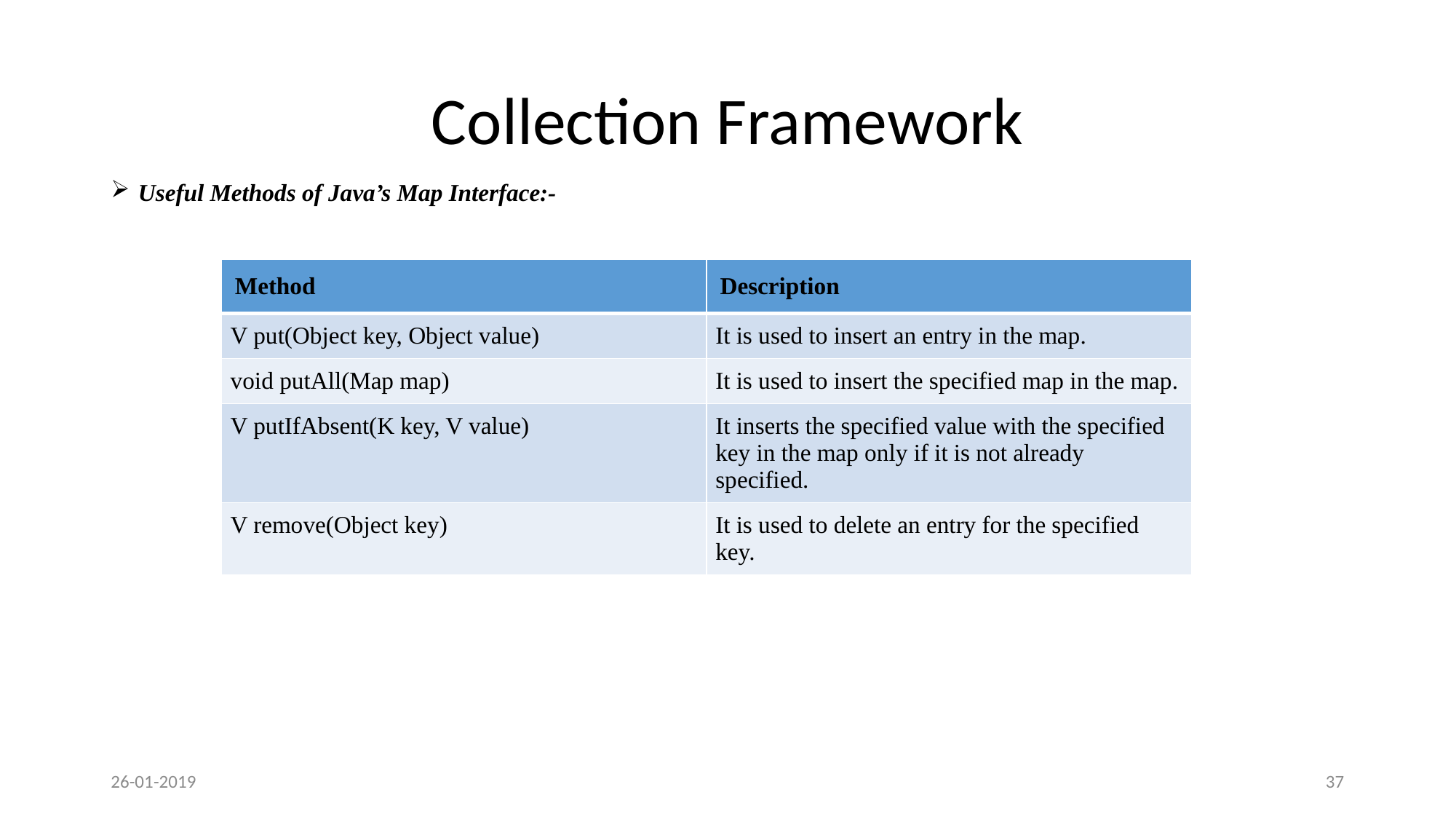

# Collection Framework
Useful Methods of Java’s Map Interface:-

| Method | Description |
| --- | --- |
| V put(Object key, Object value) | It is used to insert an entry in the map. |
| void putAll(Map map) | It is used to insert the specified map in the map. |
| V putIfAbsent(K key, V value) | It inserts the specified value with the specified key in the map only if it is not already specified. |
| V remove(Object key) | It is used to delete an entry for the specified key. |
26-01-2019
37